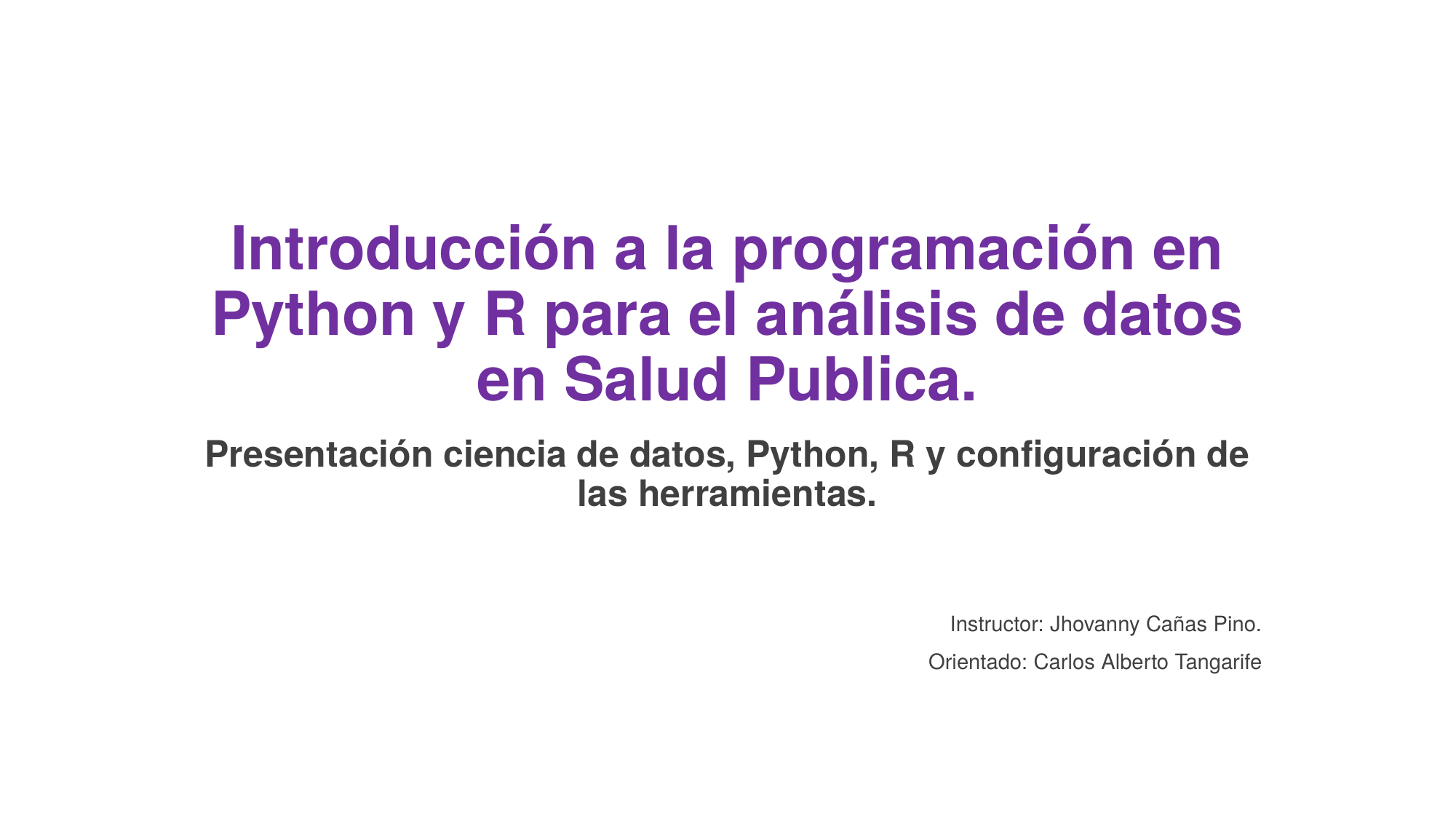

# Introducción a la programación en Python y R para el análisis de datos en Salud Publica.
Presentación ciencia de datos, Python, R y configuración de las herramientas.
Instructor: Jhovanny Cañas Pino.
Orientado: Carlos Alberto Tangarife